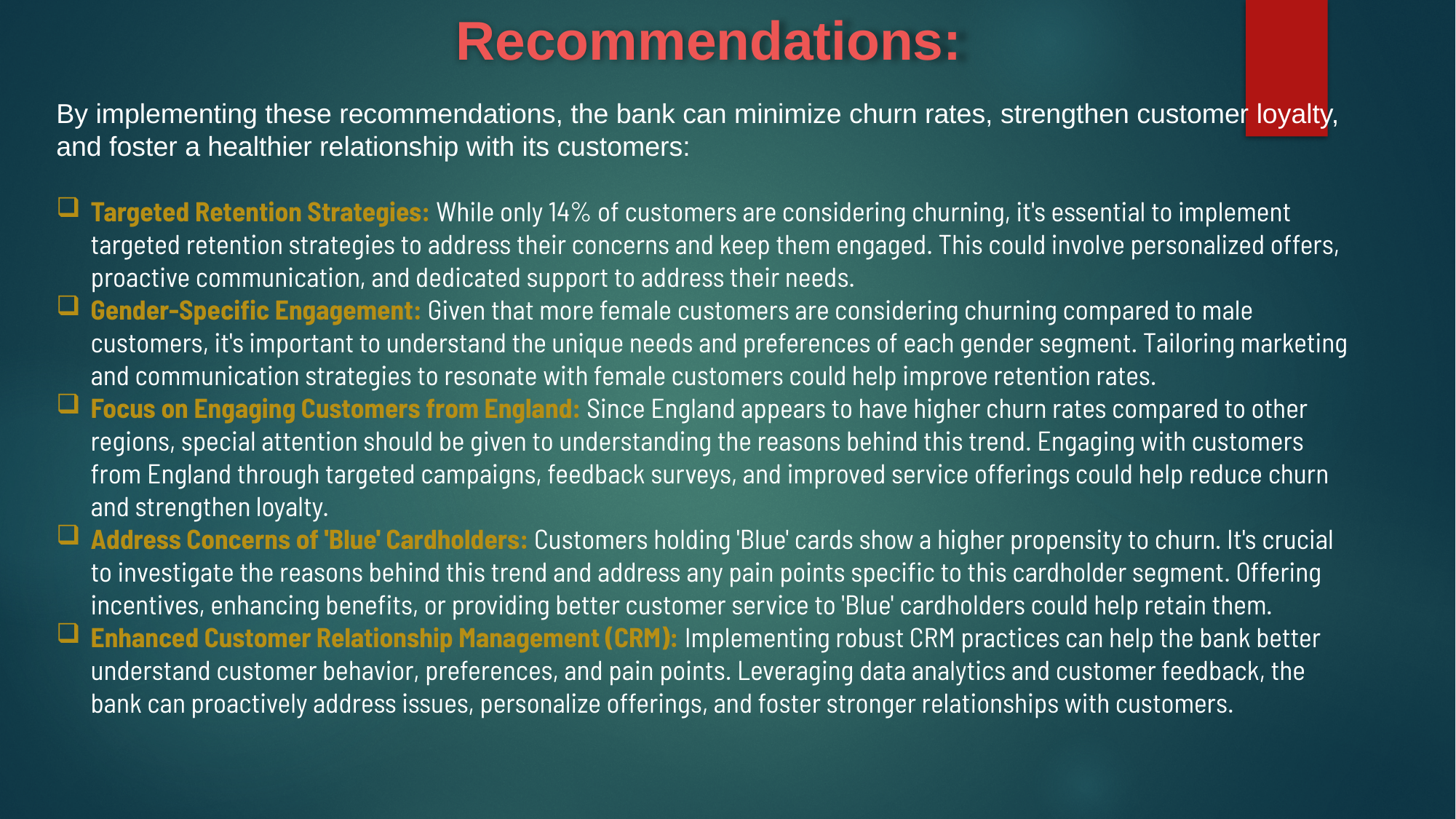

Recommendations:
By implementing these recommendations, the bank can minimize churn rates, strengthen customer loyalty, and foster a healthier relationship with its customers:

Targeted Retention Strategies: While only 14% of customers are considering churning, it's essential to implement targeted retention strategies to address their concerns and keep them engaged. This could involve personalized offers, proactive communication, and dedicated support to address their needs.
Gender-Specific Engagement: Given that more female customers are considering churning compared to male customers, it's important to understand the unique needs and preferences of each gender segment. Tailoring marketing and communication strategies to resonate with female customers could help improve retention rates.
Focus on Engaging Customers from England: Since England appears to have higher churn rates compared to other regions, special attention should be given to understanding the reasons behind this trend. Engaging with customers from England through targeted campaigns, feedback surveys, and improved service offerings could help reduce churn and strengthen loyalty.
Address Concerns of 'Blue' Cardholders: Customers holding 'Blue' cards show a higher propensity to churn. It's crucial to investigate the reasons behind this trend and address any pain points specific to this cardholder segment. Offering incentives, enhancing benefits, or providing better customer service to 'Blue' cardholders could help retain them.
Enhanced Customer Relationship Management (CRM): Implementing robust CRM practices can help the bank better understand customer behavior, preferences, and pain points. Leveraging data analytics and customer feedback, the bank can proactively address issues, personalize offerings, and foster stronger relationships with customers.